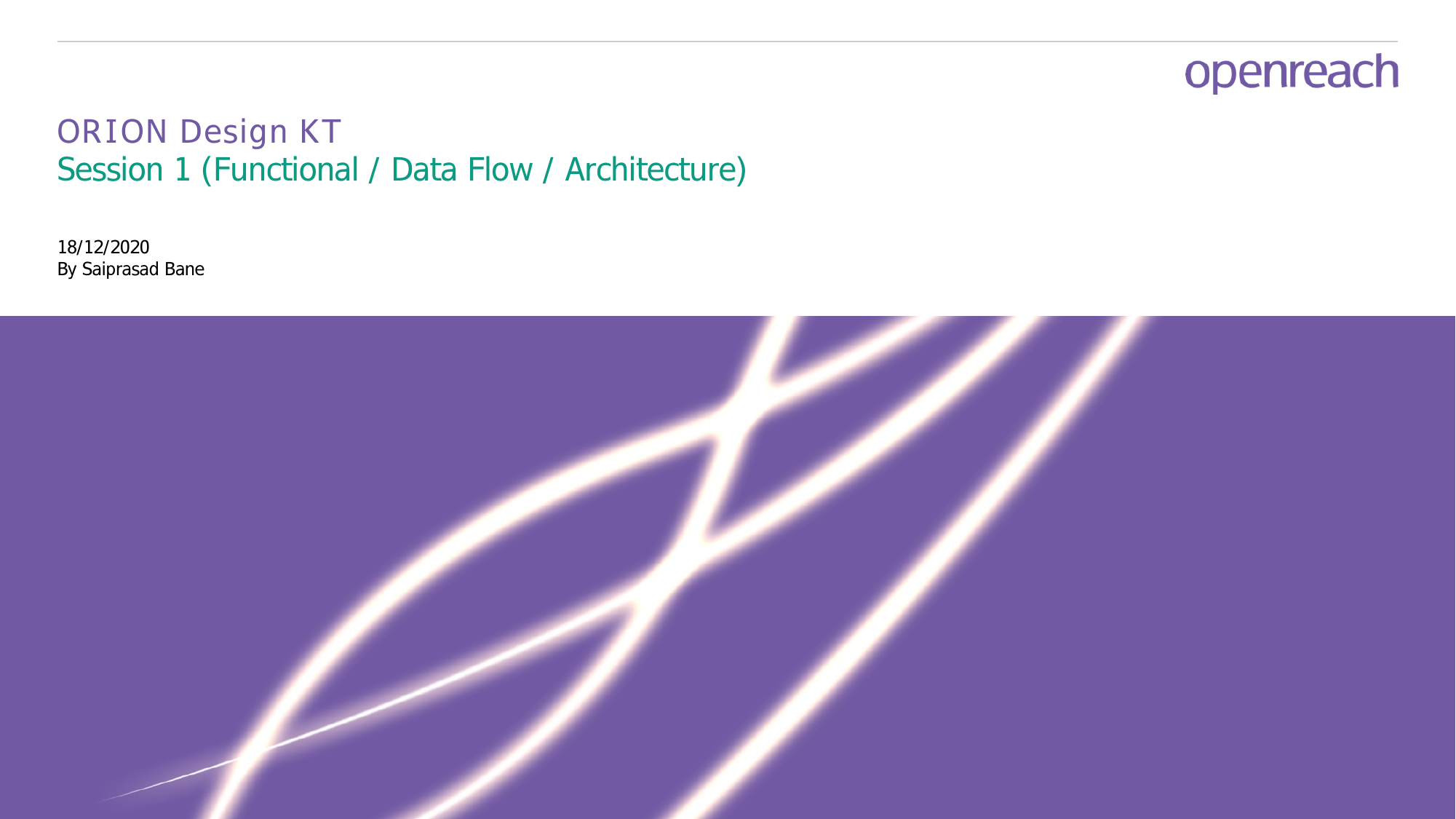

# ORION Design KT
Session 1 (Functional / Data Flow / Architecture)
18/12/2020
By Saiprasad Bane